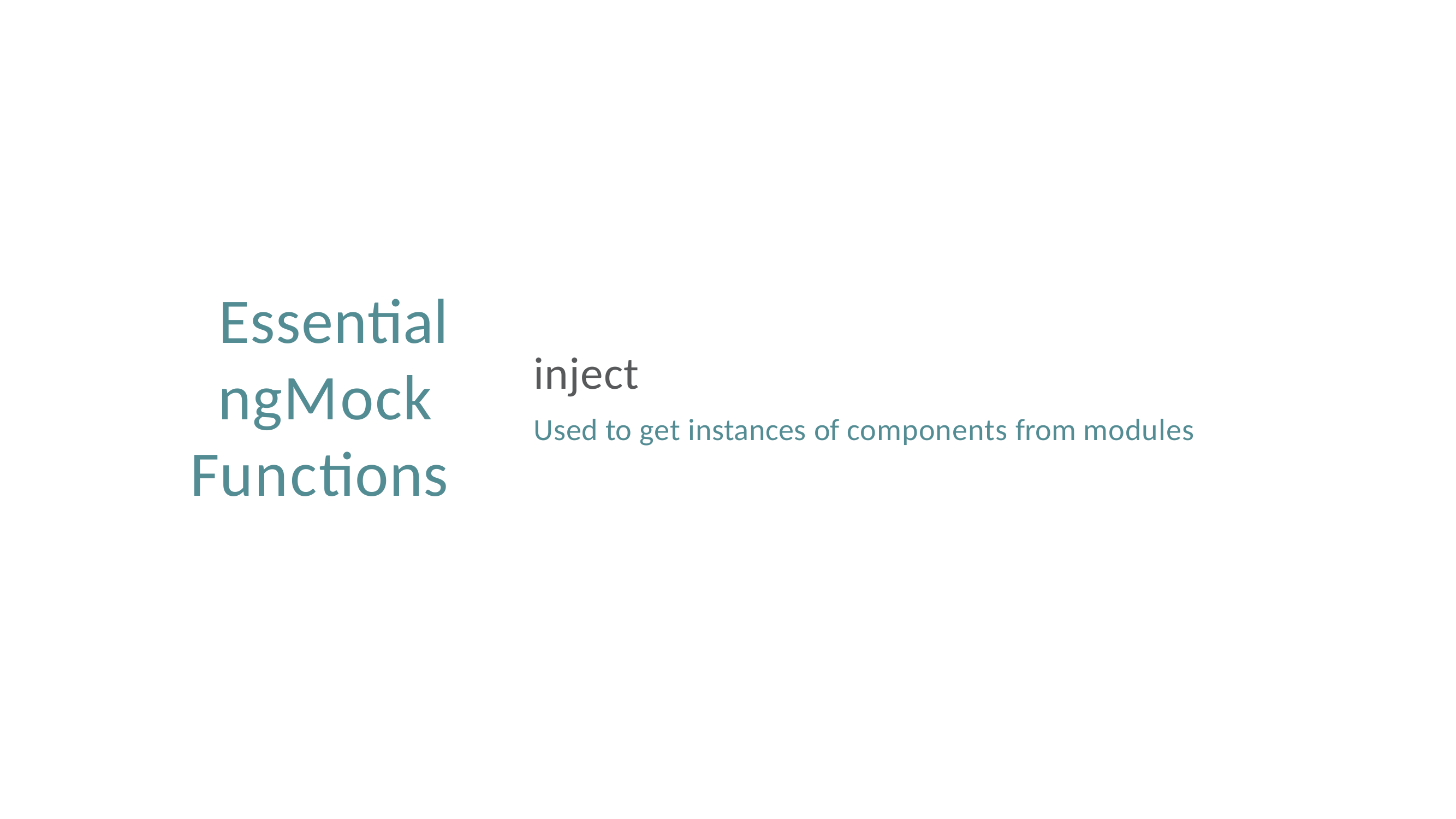

# Essential  ngMock  Functions
inject
Used to get instances of components from modules